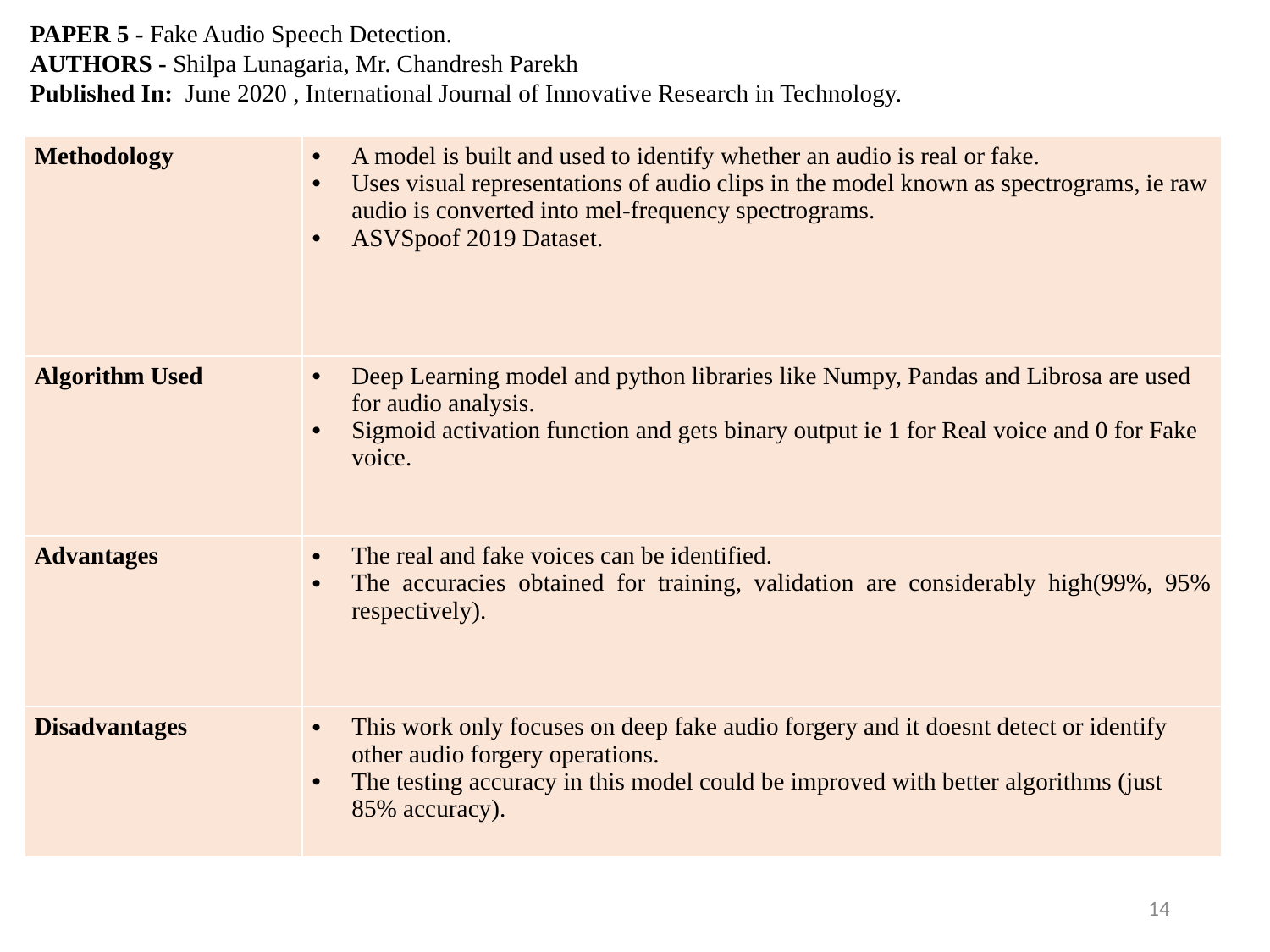

PAPER 5 - Fake Audio Speech Detection.
AUTHORS - Shilpa Lunagaria, Mr. Chandresh Parekh
Published In:  June 2020 , International Journal of Innovative Research in Technology.

| Methodology | A model is built and used to identify whether an audio is real or fake. Uses visual representations of audio clips in the model known as spectrograms, ie raw audio is converted into mel-frequency spectrograms. ASVSpoof 2019 Dataset. |
| --- | --- |
| Algorithm Used | Deep Learning model and python libraries like Numpy, Pandas and Librosa are used for audio analysis. Sigmoid activation function and gets binary output ie 1 for Real voice and 0 for Fake voice. |
| Advantages | The real and fake voices can be identified. The accuracies obtained for training, validation are considerably high(99%, 95% respectively). |
| Disadvantages | This work only focuses on deep fake audio forgery and it doesnt detect or identify other audio forgery operations. The testing accuracy in this model could be improved with better algorithms (just 85% accuracy). |
14